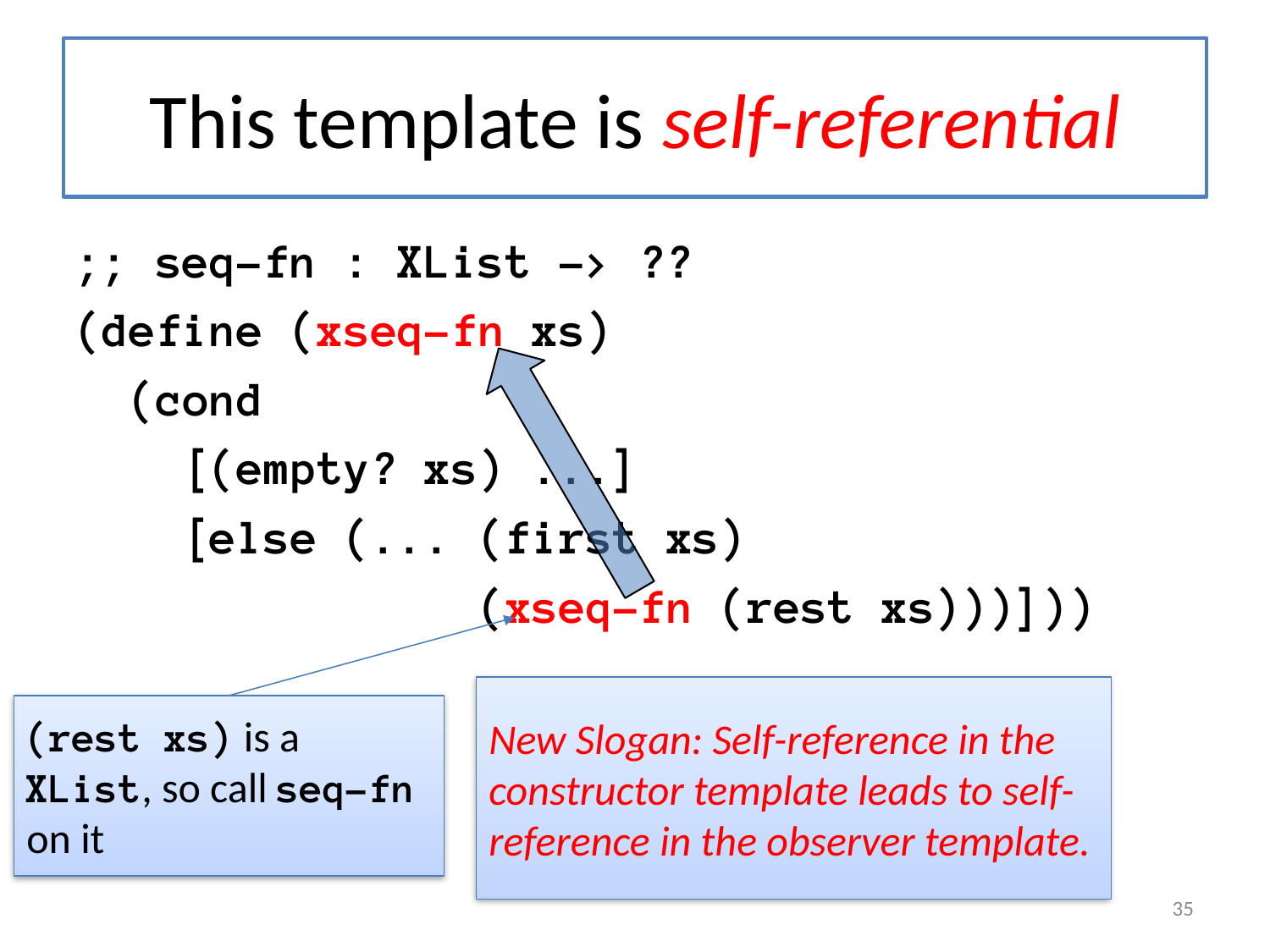

# This template is self-referential
;; seq-fn : XList -> ??
(define (xseq-fn xs)
  (cond
    [(empty? xs) ...]
    [else (... (first xs)
               (xseq-fn (rest xs)))]))

New Slogan: Self-reference in the constructor template leads to self-reference in the observer template.
(rest xs) is a XList, so call seq-fn on it
35